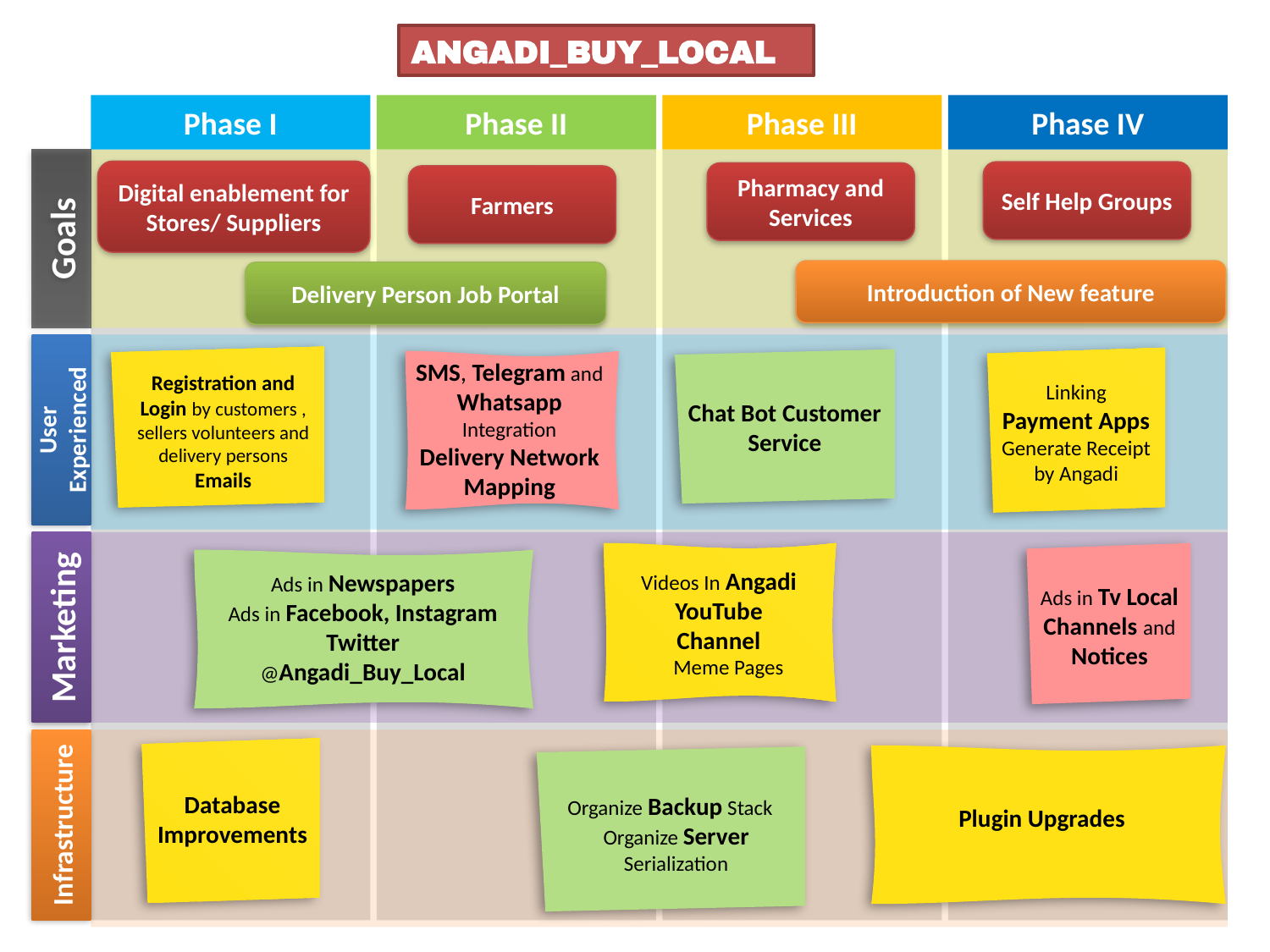

ANGADI_BUY_LOCAL
Phase I
Phase II
Phase III
Phase IV
Goals

Digital enablement for Stores/ Suppliers
Self Help Groups
Pharmacy and
Services
Farmers
Introduction of New feature
Delivery Person Job Portal

User Experienced

 Registration and  Login by customers , sellers volunteers and delivery persons
Emails
Linking Payment Apps
Generate Receipt by Angadi

Chat Bot Customer Service

SMS, Telegram and Whatsapp Integration
Delivery Network
Mapping
Marketing

Videos In Angadi YouTube Channel
    Meme Pages

Ads in Tv Local Channels and
Notices

Ads in Newspapers
Ads in Facebook, Instagram Twitter
@Angadi_Buy_Local

Infrastructure

Database Improvements

Plugin Upgrades

Organize Backup Stack
Organize Server Serialization